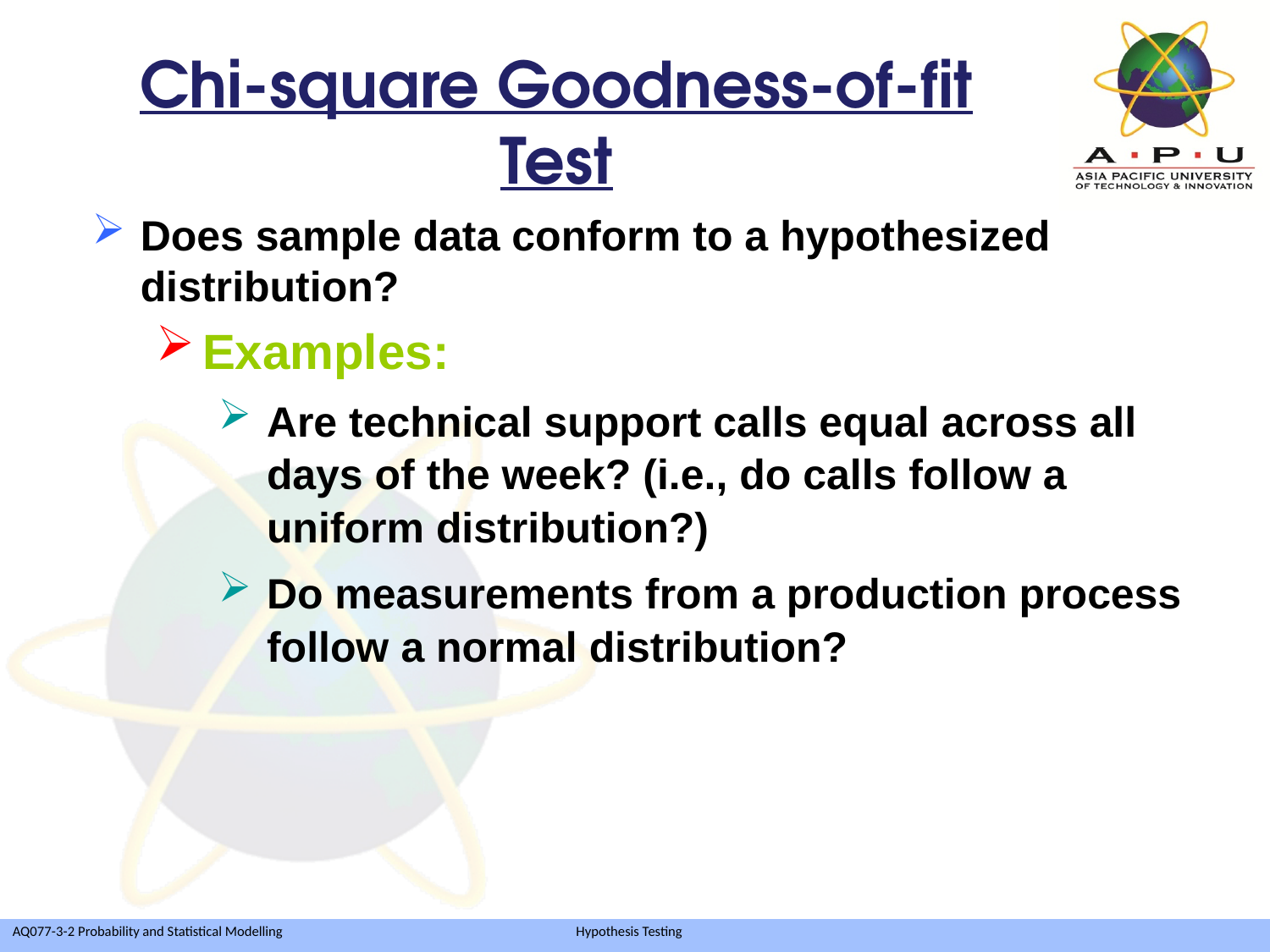

Chi-square Goodness-of-fit Test
Does sample data conform to a hypothesized distribution?
Examples:
Are technical support calls equal across all days of the week? (i.e., do calls follow a uniform distribution?)
Do measurements from a production process follow a normal distribution?